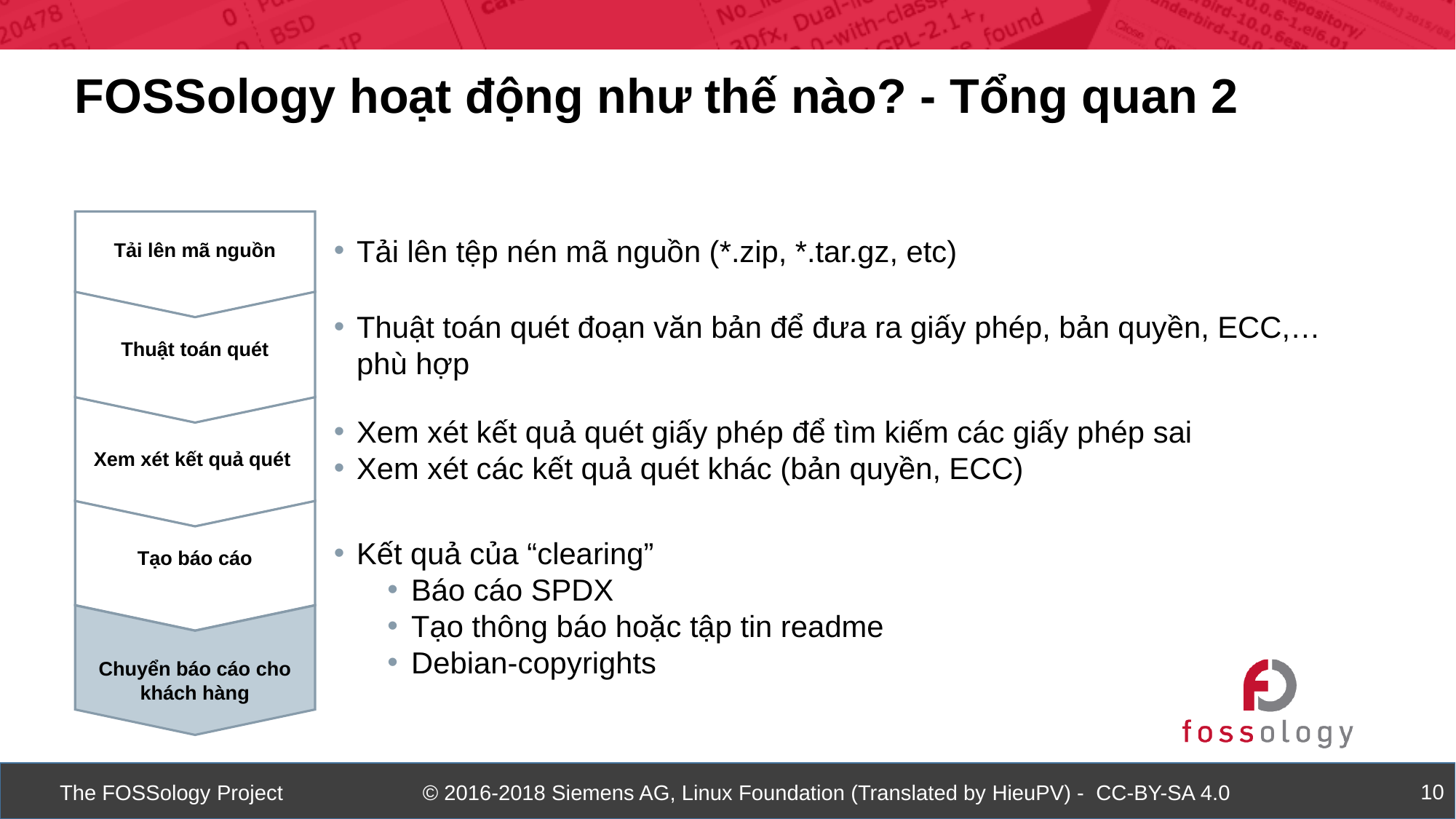

FOSSology hoạt động như thế nào? - Tổng quan 2

Tải lên mã nguồn

Tải lên tệp nén mã nguồn (*.zip, *.tar.gz, etc)

Thuật toán quét đoạn văn bản để đưa ra giấy phép, bản quyền, ECC,… phù hợp
Thuật toán quét

Xem xét kết quả quét giấy phép để tìm kiếm các giấy phép sai
Xem xét các kết quả quét khác (bản quyền, ECC)
Xem xét kết quả quét

Kết quả của “clearing”
Báo cáo SPDX
Tạo thông báo hoặc tập tin readme
Debian-copyrights
Tạo báo cáo

Chuyển báo cáo cho khách hàng